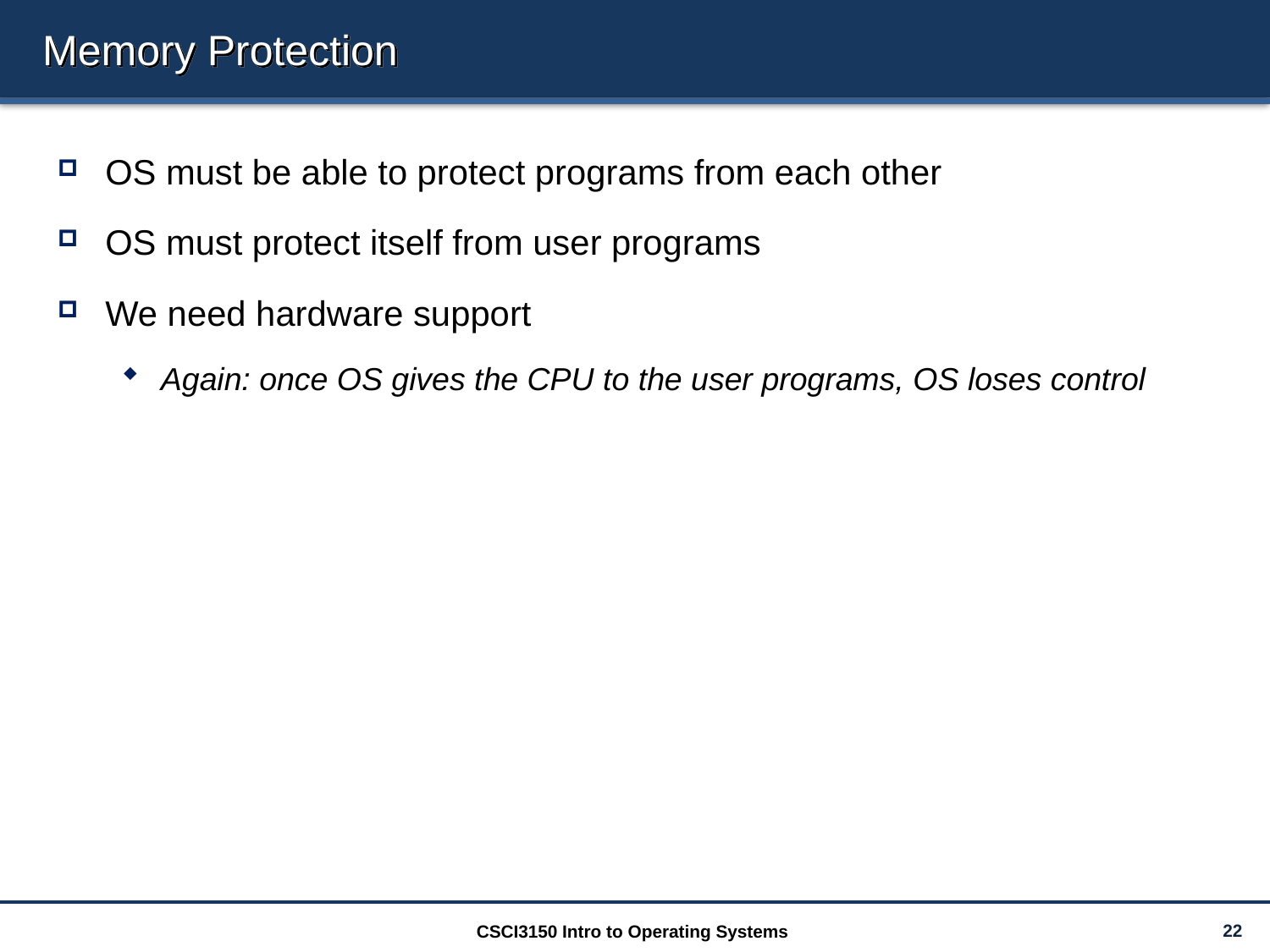

# Memory Protection
OS must be able to protect programs from each other
OS must protect itself from user programs
We need hardware support
Again: once OS gives the CPU to the user programs, OS loses control
CSCI3150 Intro to Operating Systems
22